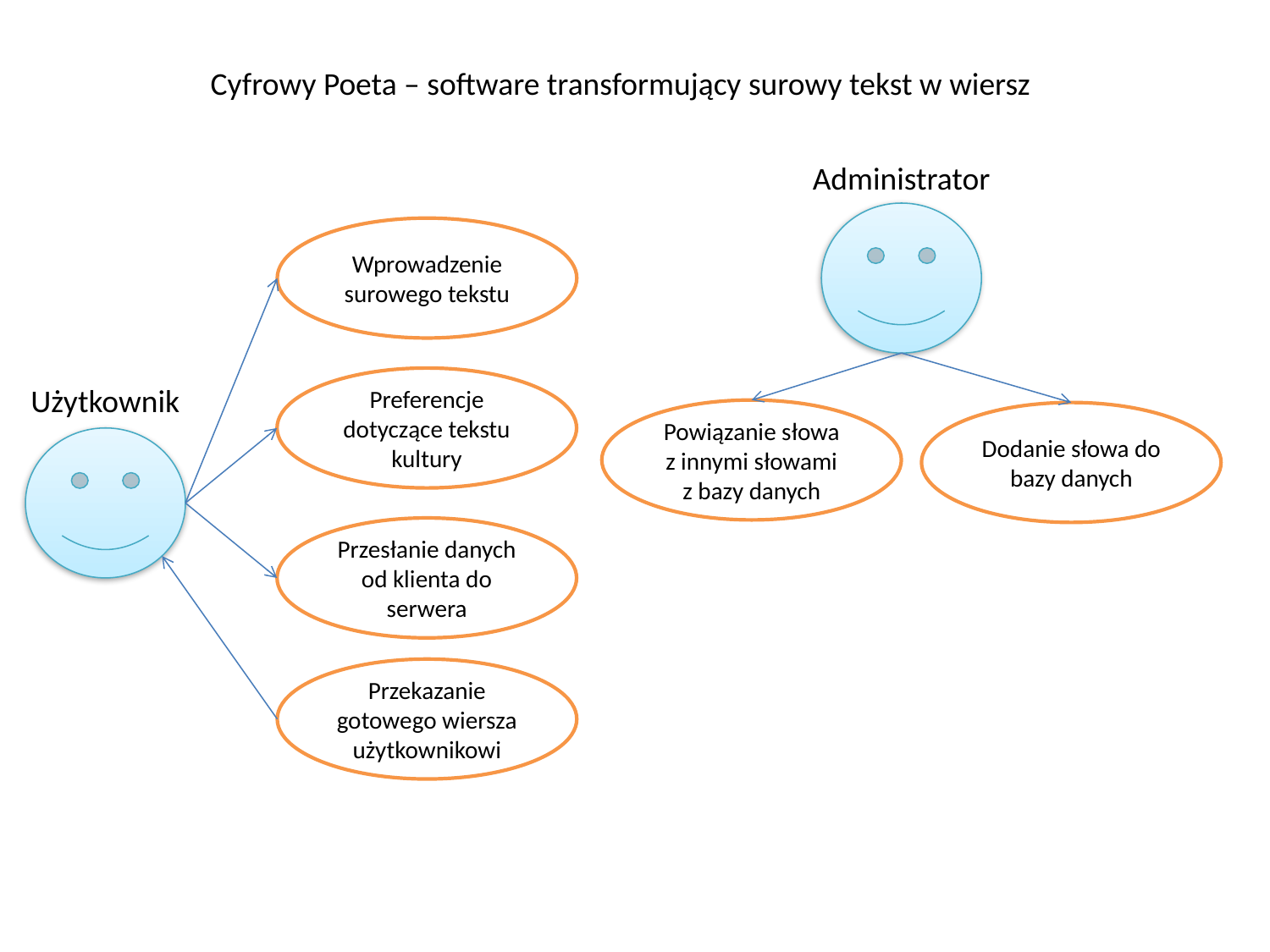

Cyfrowy Poeta – software transformujący surowy tekst w wiersz
Administrator

Wprowadzenie surowego tekstu
Preferencje dotyczące tekstu kultury
Użytkownik
Powiązanie słowa z innymi słowami z bazy danych
Dodanie słowa do bazy danych

Przesłanie danych od klienta do serwera
Przekazanie gotowego wiersza użytkownikowi